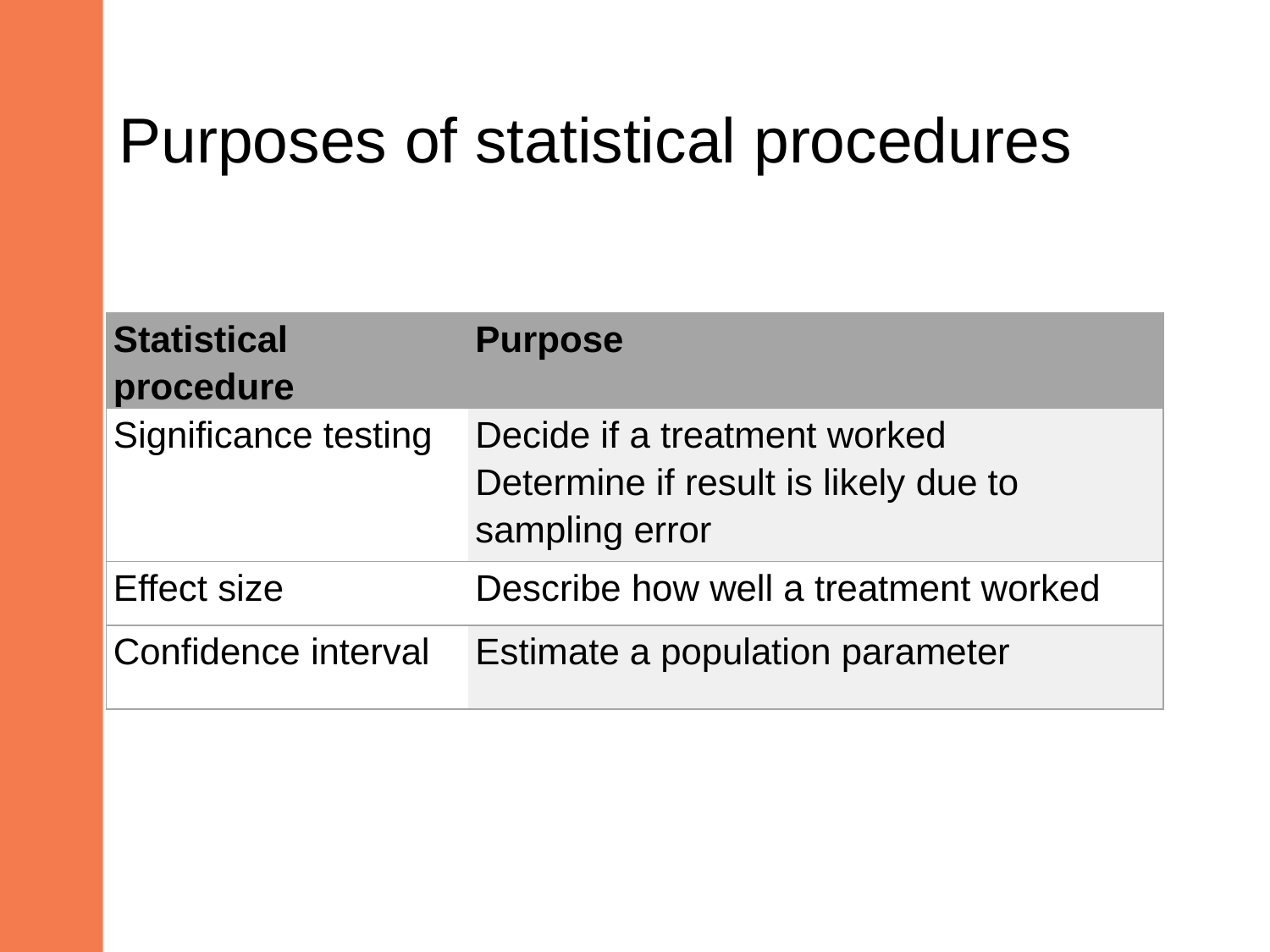

# Purposes of statistical procedures
| Statistical procedure | Purpose |
| --- | --- |
| Significance testing | Decide if a treatment worked Determine if result is likely due to sampling error |
| Effect size | Describe how well a treatment worked |
| Confidence interval | Estimate a population parameter |